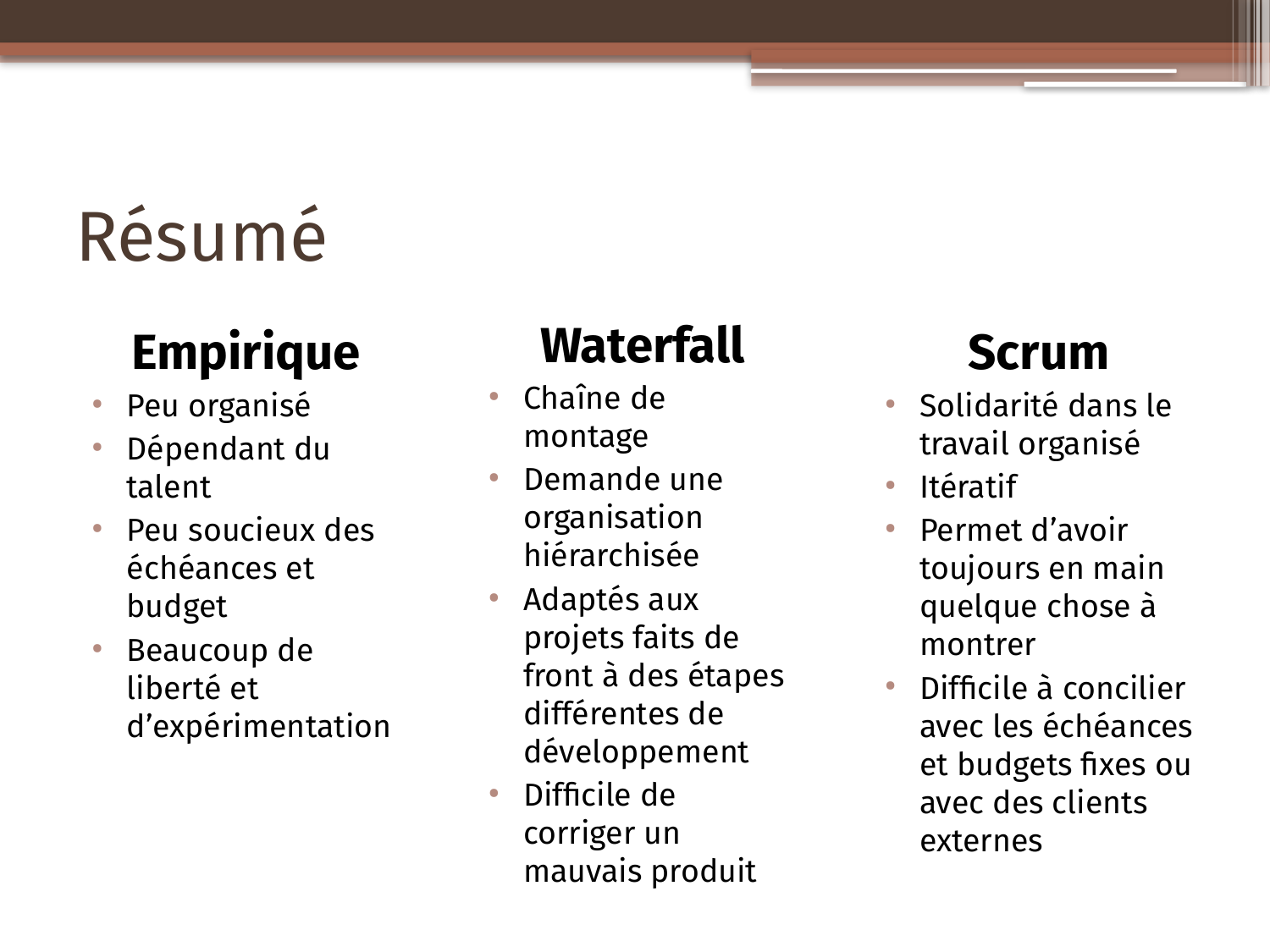

# Résumé
Waterfall
Chaîne de montage
Demande une organisation hiérarchisée
Adaptés aux projets faits de front à des étapes différentes de développement
Difficile de corriger un mauvais produit
Empirique
Peu organisé
Dépendant du talent
Peu soucieux des échéances et budget
Beaucoup de liberté et d’expérimentation
Scrum
Solidarité dans le travail organisé
Itératif
Permet d’avoir toujours en main quelque chose à montrer
Difficile à concilier avec les échéances et budgets fixes ou avec des clients externes